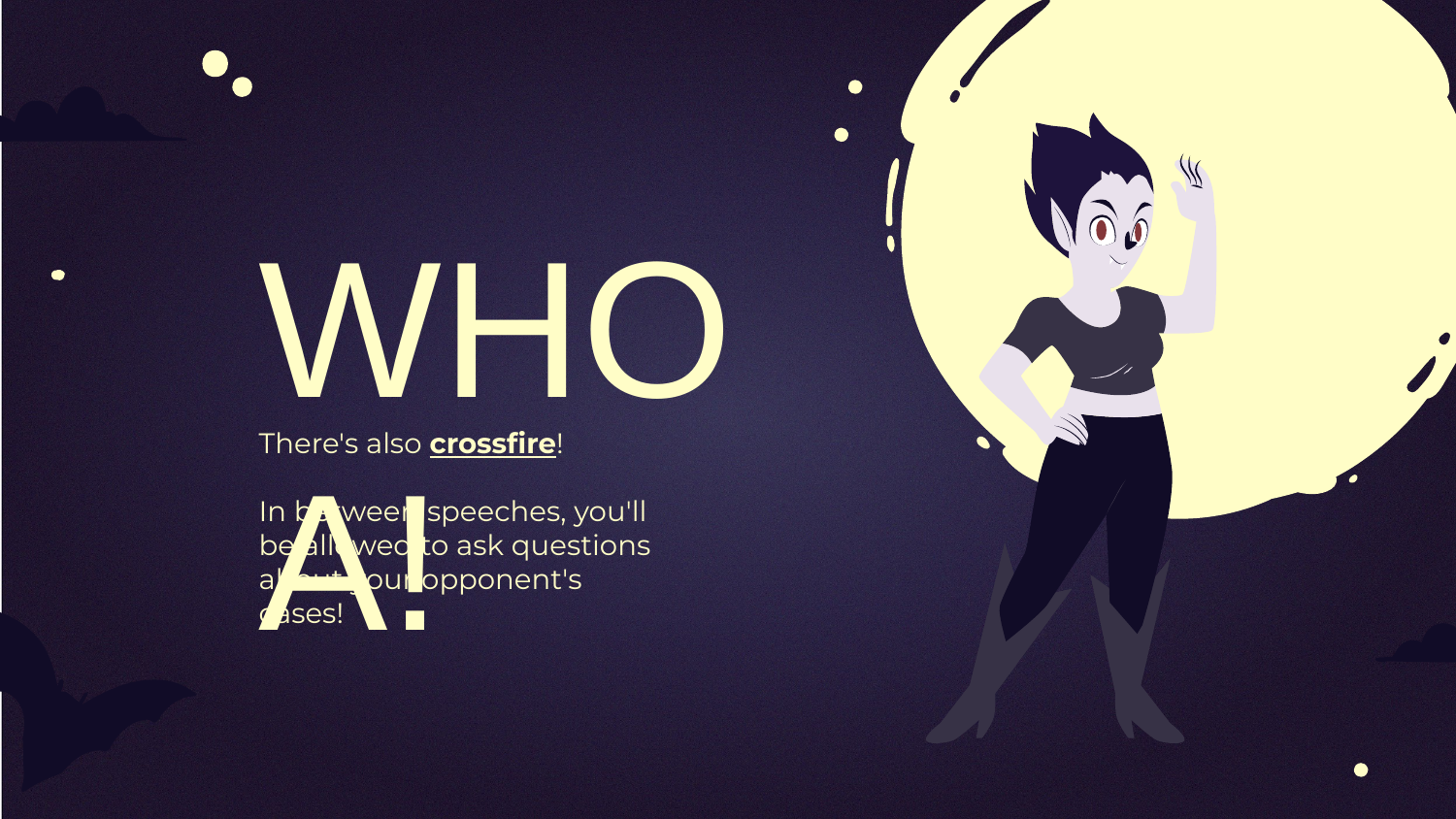

# WHOA!
There's also crossfire!

In between speeches, you'll be allowed to ask questions about your opponent's cases!